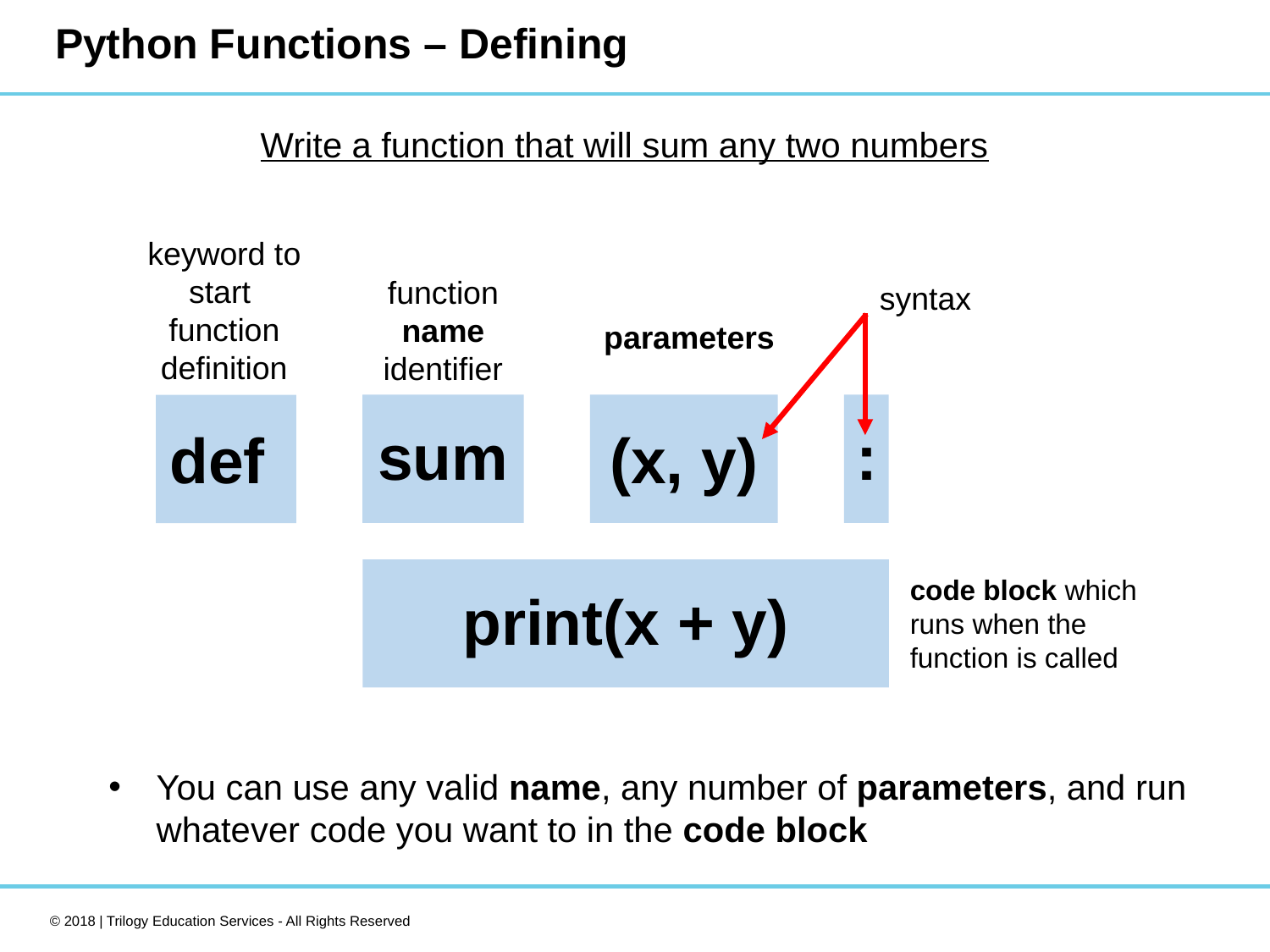

# Python Functions – Defining
Write a function that will sum any two numbers

keyword to start
function definition
function name
identifier
syntax
parameters

sum
:
(x, y)
def

code block which runs when the function is called
print(x + y)
You can use any valid name, any number of parameters, and run whatever code you want to in the code block